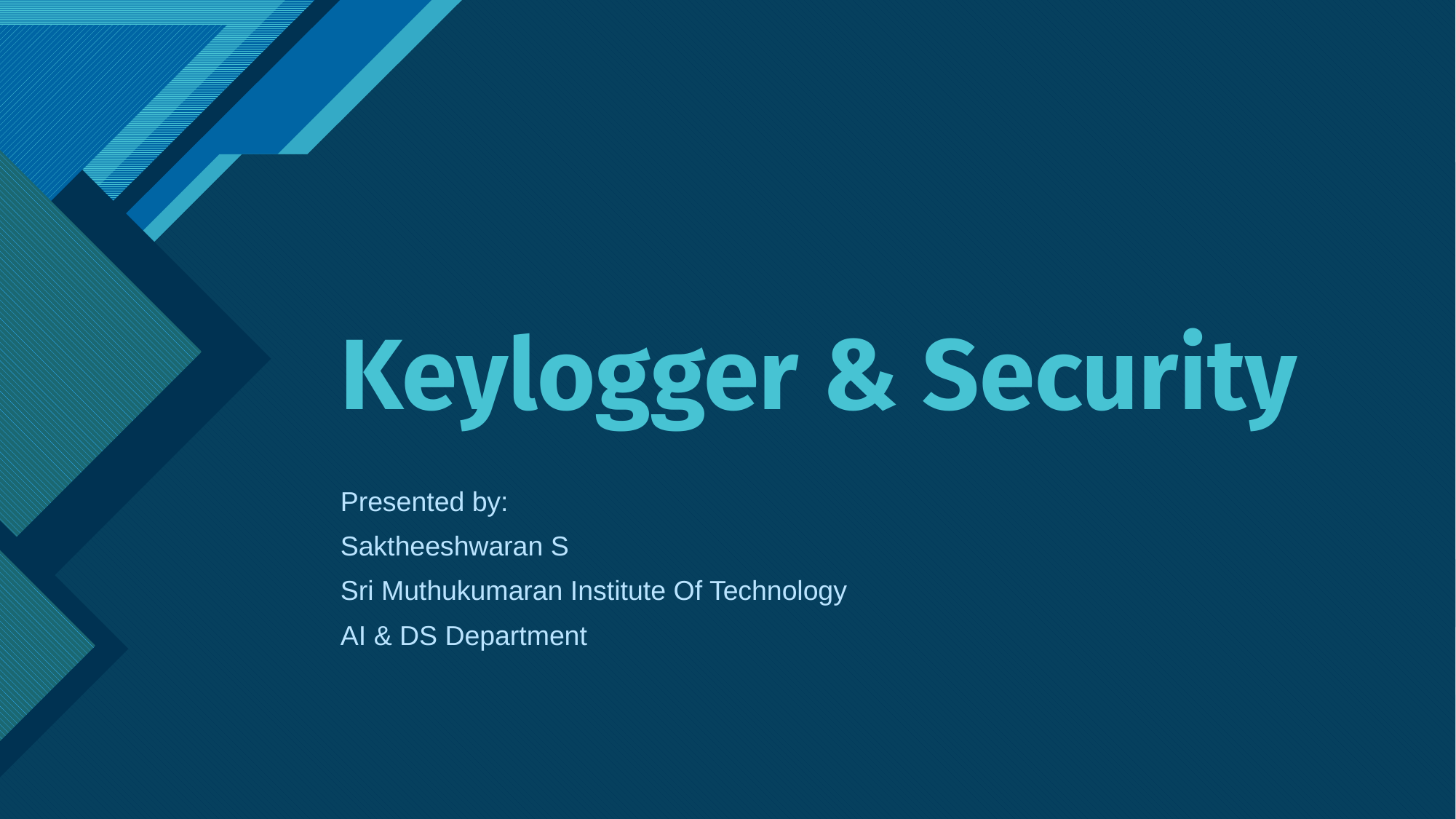

# Keylogger & Security
Presented by:
Saktheeshwaran S
Sri Muthukumaran Institute Of Technology
AI & DS Department